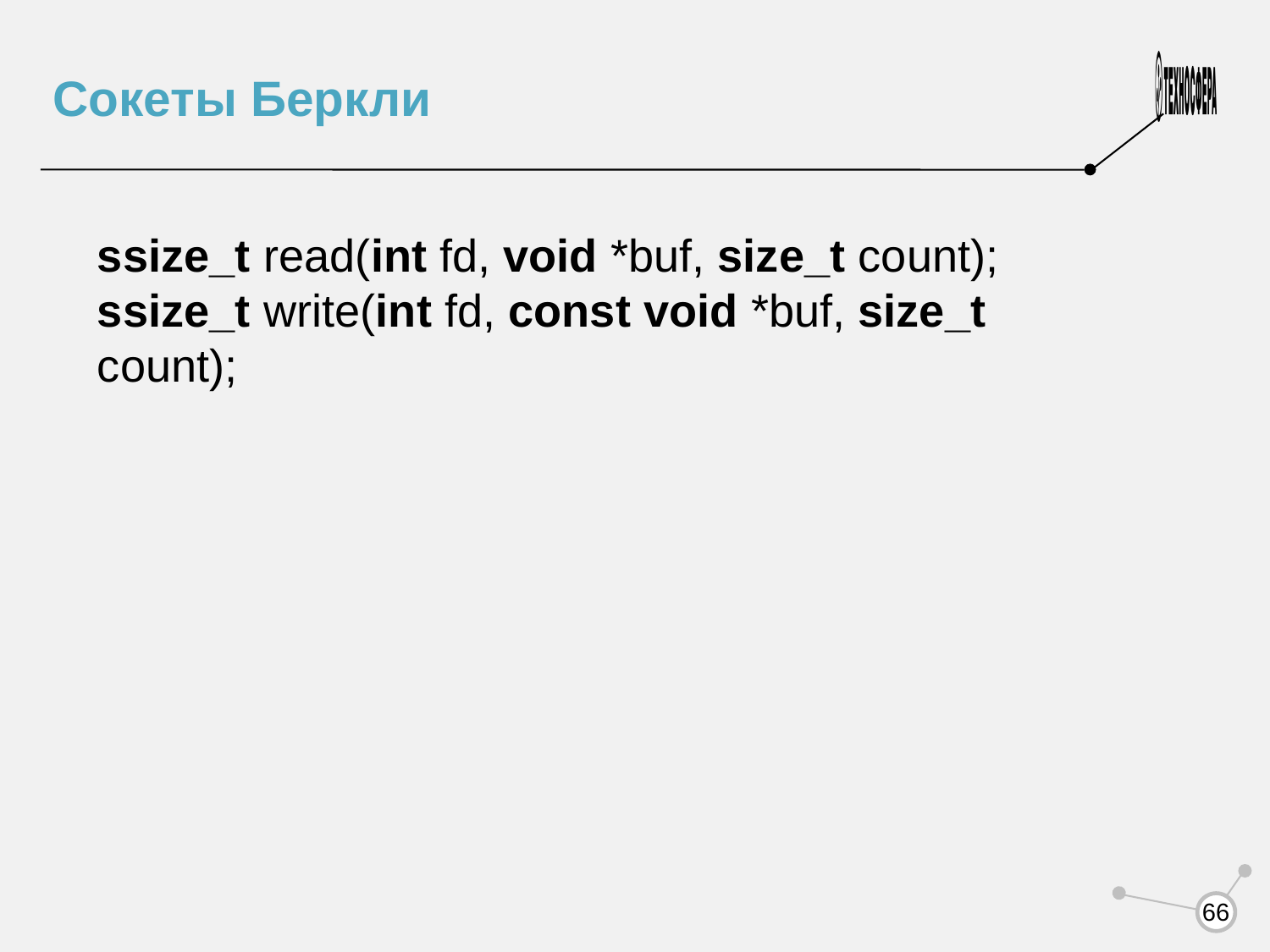

Сокеты Беркли
ssize_t read(int fd, void *buf, size_t count);
ssize_t write(int fd, const void *buf, size_t count);

66